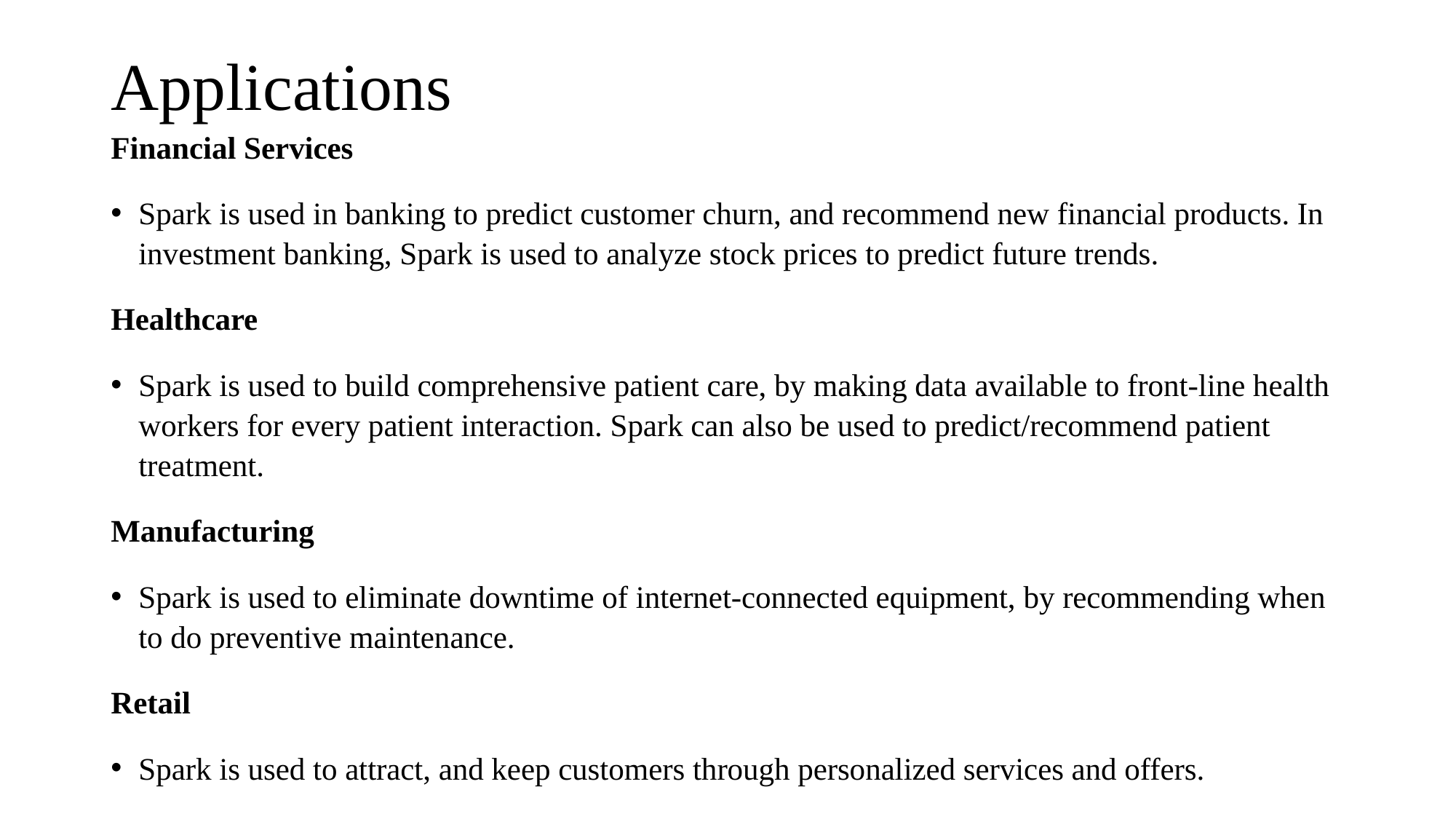

# Applications
Financial Services
Spark is used in banking to predict customer churn, and recommend new financial products. In investment banking, Spark is used to analyze stock prices to predict future trends.
Healthcare
Spark is used to build comprehensive patient care, by making data available to front-line health workers for every patient interaction. Spark can also be used to predict/recommend patient treatment.
Manufacturing
Spark is used to eliminate downtime of internet-connected equipment, by recommending when to do preventive maintenance.
Retail
Spark is used to attract, and keep customers through personalized services and offers.